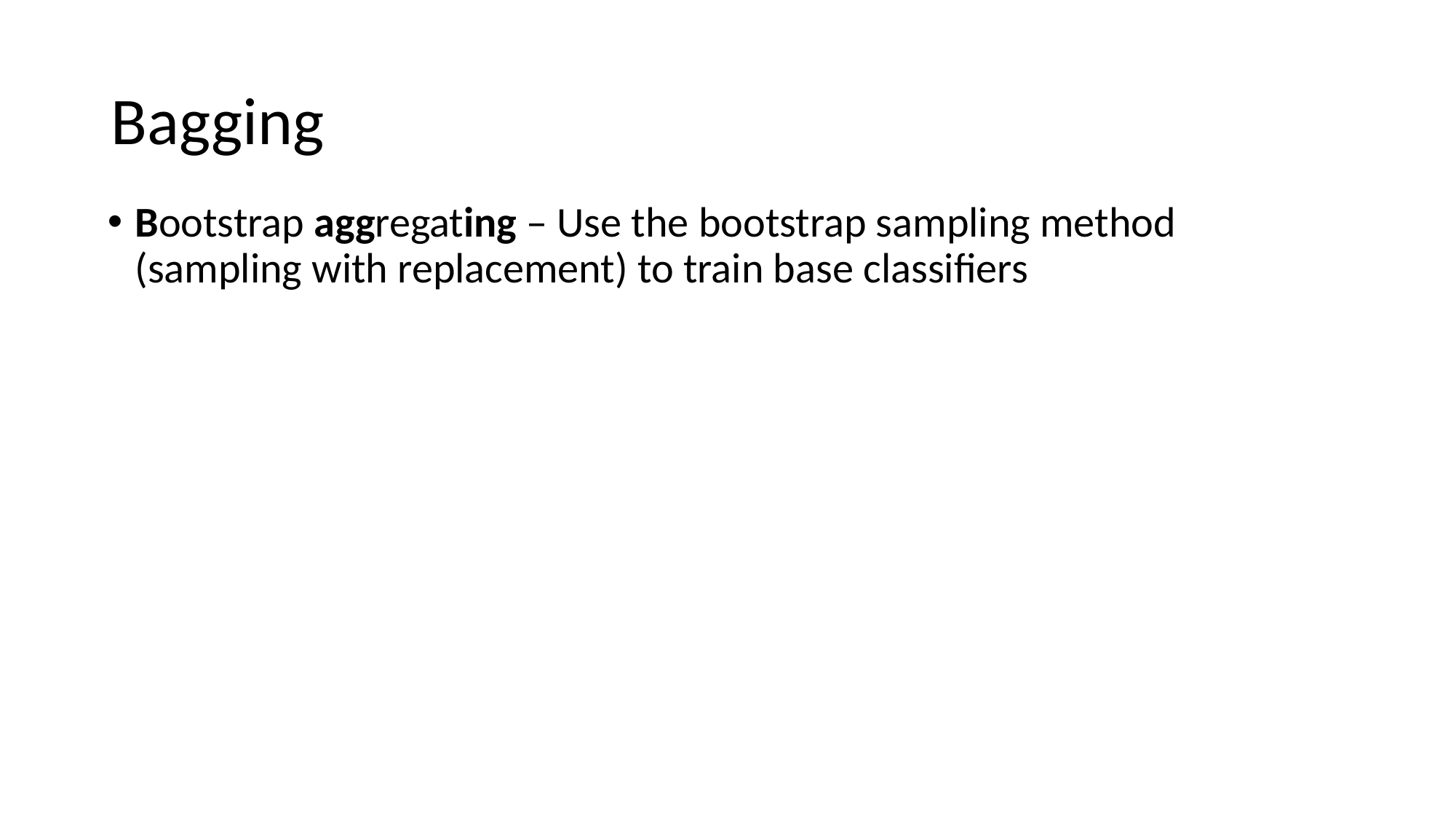

# Bagging
Bootstrap aggregating – Use the bootstrap sampling method (sampling with replacement) to train base classifiers